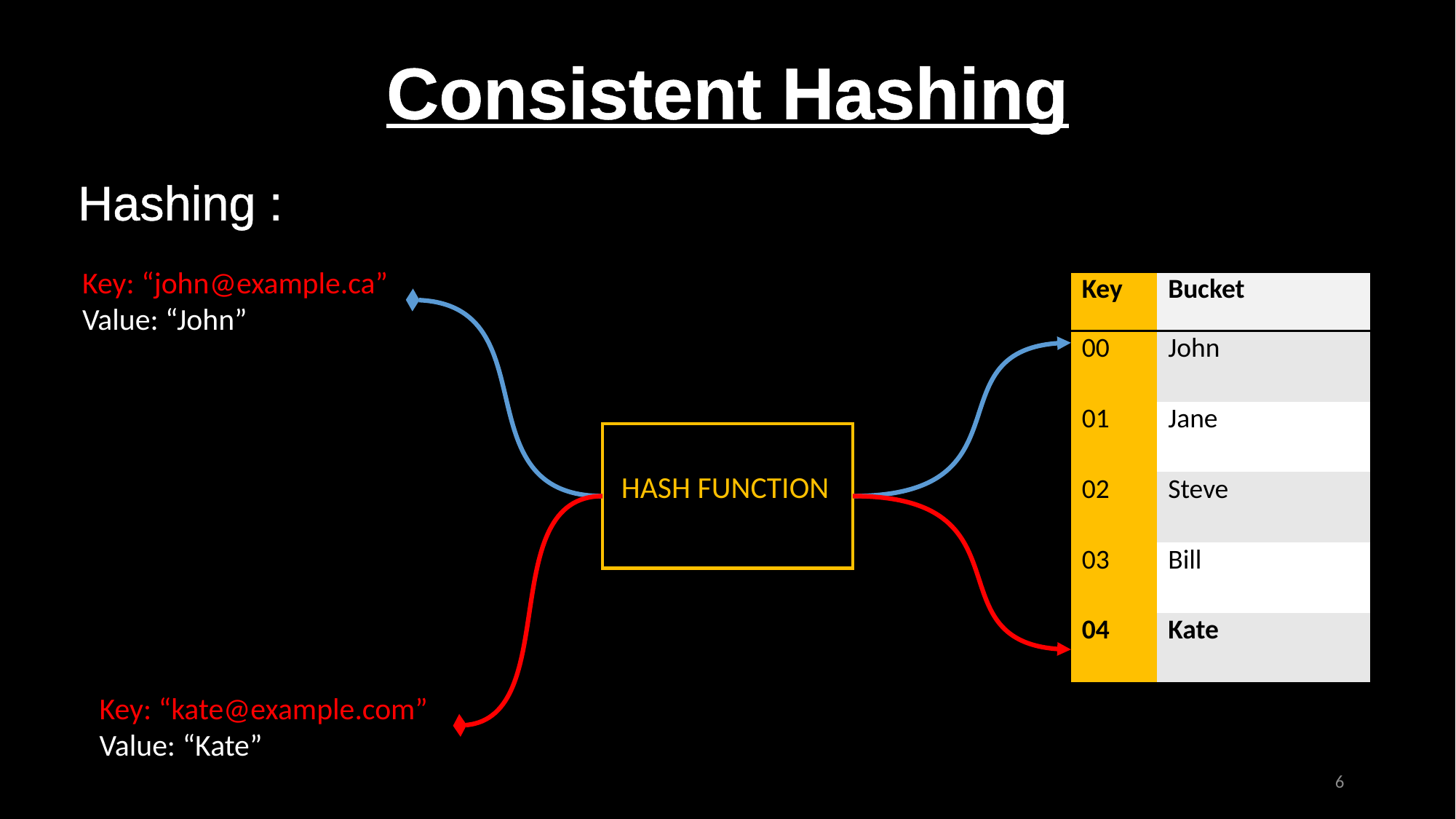

# Consistent Hashing
|  |
| --- |
Hashing :
Key: “john@example.ca”
Value: “John”
| Key | Bucket |
| --- | --- |
| 00 | John |
| 01 | Jane |
| 02 | Steve |
| 03 | Bill |
| 04 | Kate |

HASH FUNCTION
Key: “kate@example.com”
Value: “Kate”
6